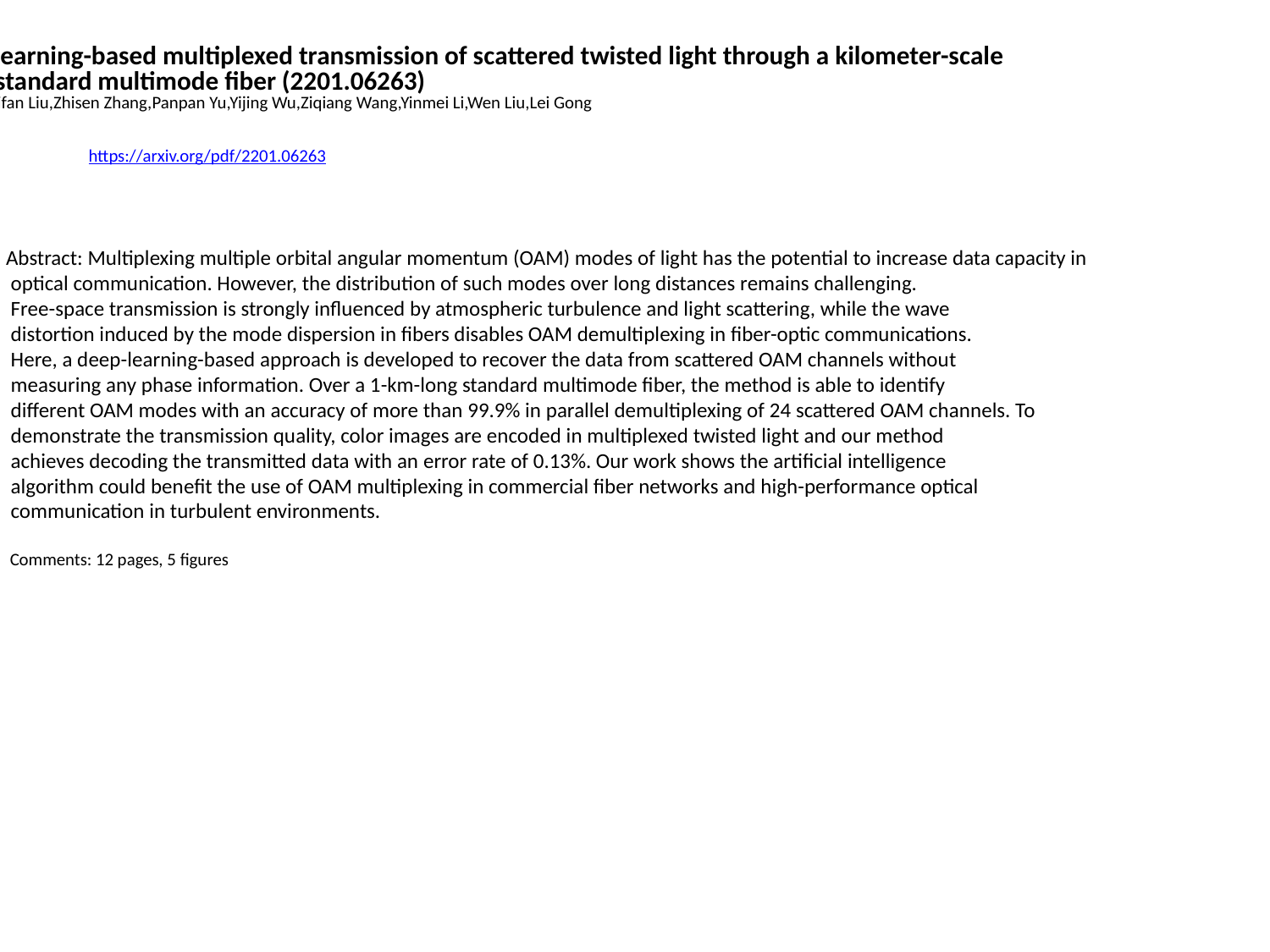

Learning-based multiplexed transmission of scattered twisted light through a kilometer-scale
 standard multimode fiber (2201.06263)
Yifan Liu,Zhisen Zhang,Panpan Yu,Yijing Wu,Ziqiang Wang,Yinmei Li,Wen Liu,Lei Gong

https://arxiv.org/pdf/2201.06263

Abstract: Multiplexing multiple orbital angular momentum (OAM) modes of light has the potential to increase data capacity in
 optical communication. However, the distribution of such modes over long distances remains challenging.
 Free-space transmission is strongly influenced by atmospheric turbulence and light scattering, while the wave
 distortion induced by the mode dispersion in fibers disables OAM demultiplexing in fiber-optic communications.
 Here, a deep-learning-based approach is developed to recover the data from scattered OAM channels without
 measuring any phase information. Over a 1-km-long standard multimode fiber, the method is able to identify
 different OAM modes with an accuracy of more than 99.9% in parallel demultiplexing of 24 scattered OAM channels. To
 demonstrate the transmission quality, color images are encoded in multiplexed twisted light and our method
 achieves decoding the transmitted data with an error rate of 0.13%. Our work shows the artificial intelligence
 algorithm could benefit the use of OAM multiplexing in commercial fiber networks and high-performance optical
 communication in turbulent environments.
 Comments: 12 pages, 5 figures